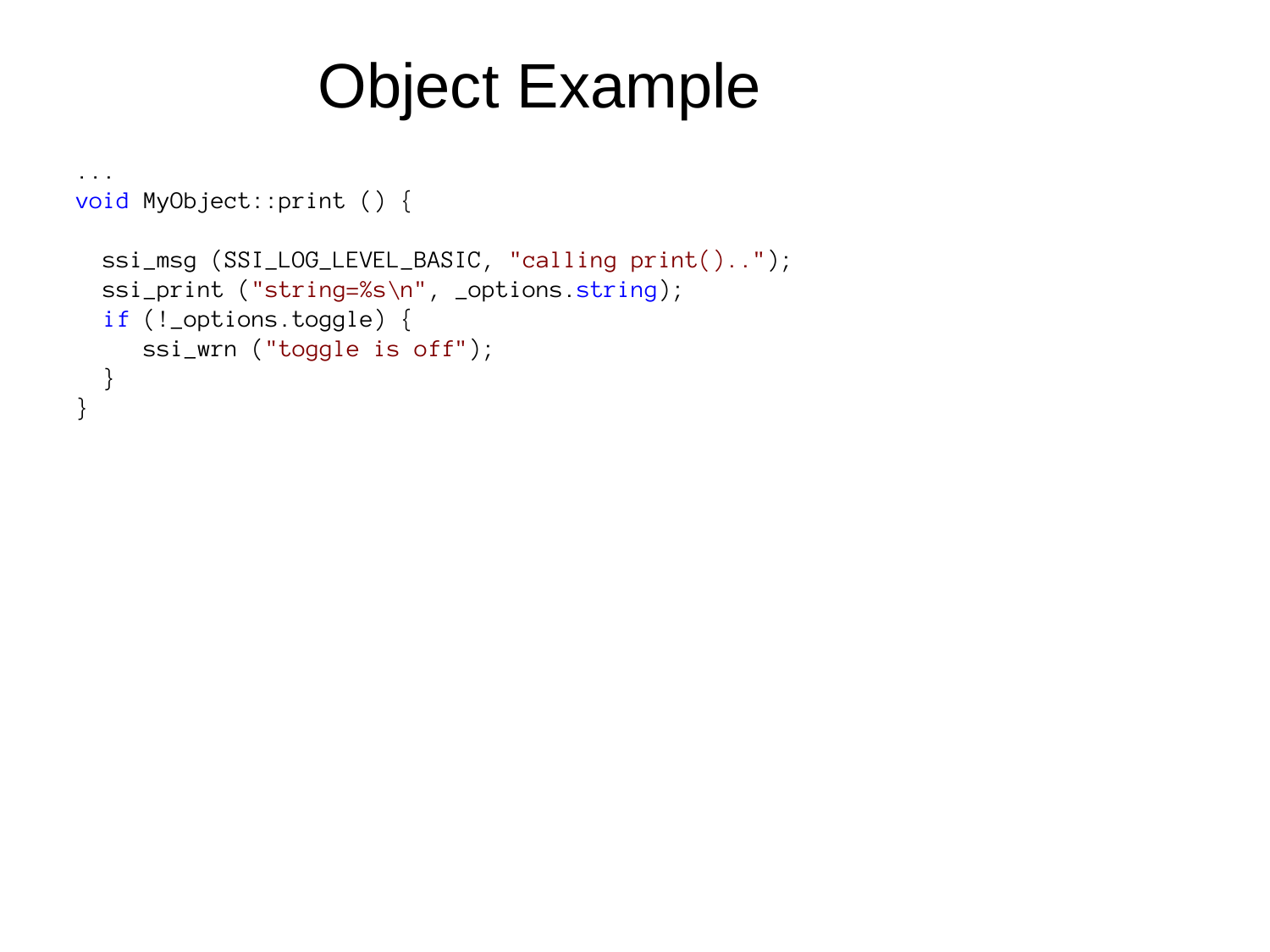

# Object Example
...
void MyObject::print () {
  ssi_msg (SSI_LOG_LEVEL_BASIC, "calling print()..");
  ssi_print ("string=%s\n", _options.string);
  if (!_options.toggle) {
     ssi_wrn ("toggle is off");
  }
}